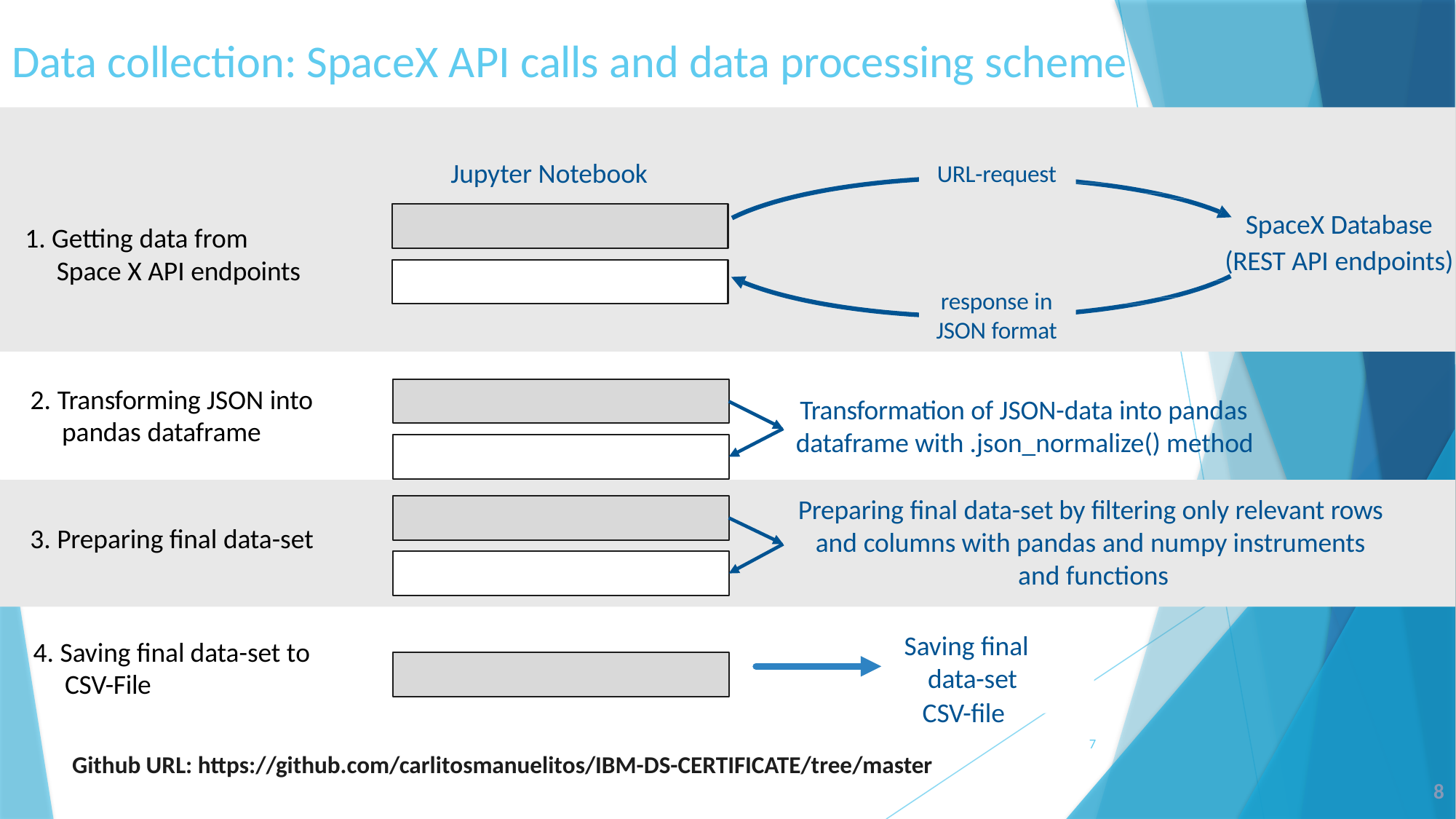

# Data collection: SpaceX API calls and data processing scheme

Jupyter Notebook
URL-request

SpaceX Database
1. Getting data from
Space X API endpoints
(REST API endpoints)

response in  JSON format

2. Transforming JSON into
pandas dataframe
Transformation of JSON-data into pandas  dataframe with .json_normalize() method

Preparing final data-set by filtering only relevant rows  and columns with pandas and numpy instruments  and functions
3. Preparing final data-set
Saving final  data-set
   CSV-file
4. Saving final data-set to  CSV-File
7
Github URL: https://github.com/carlitosmanuelitos/IBM-DS-CERTIFICATE/tree/master
8